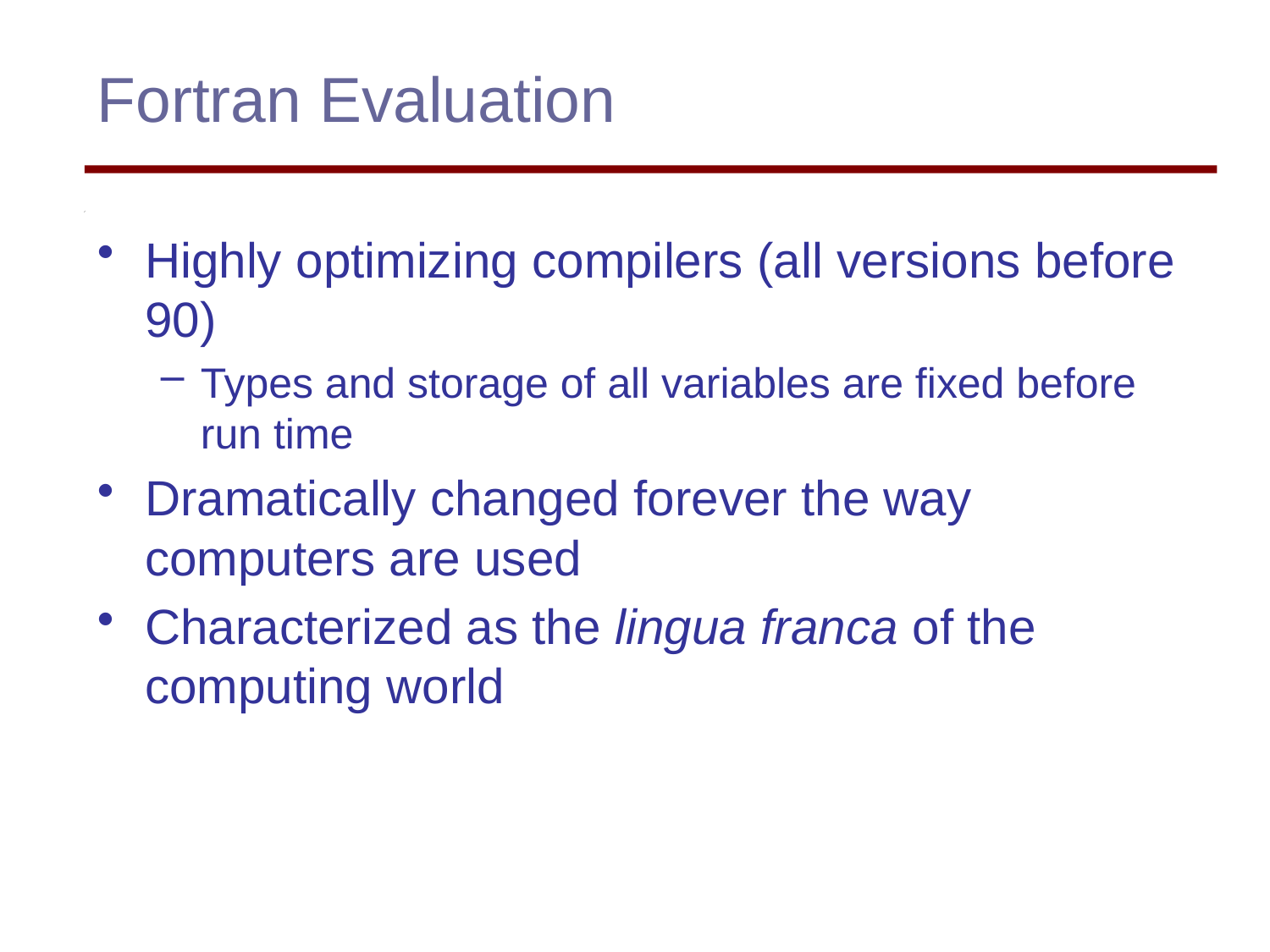

# Fortran Evaluation
Highly optimizing compilers (all versions before 90)
Types and storage of all variables are fixed before run time
Dramatically changed forever the way computers are used
Characterized as the lingua franca of the computing world